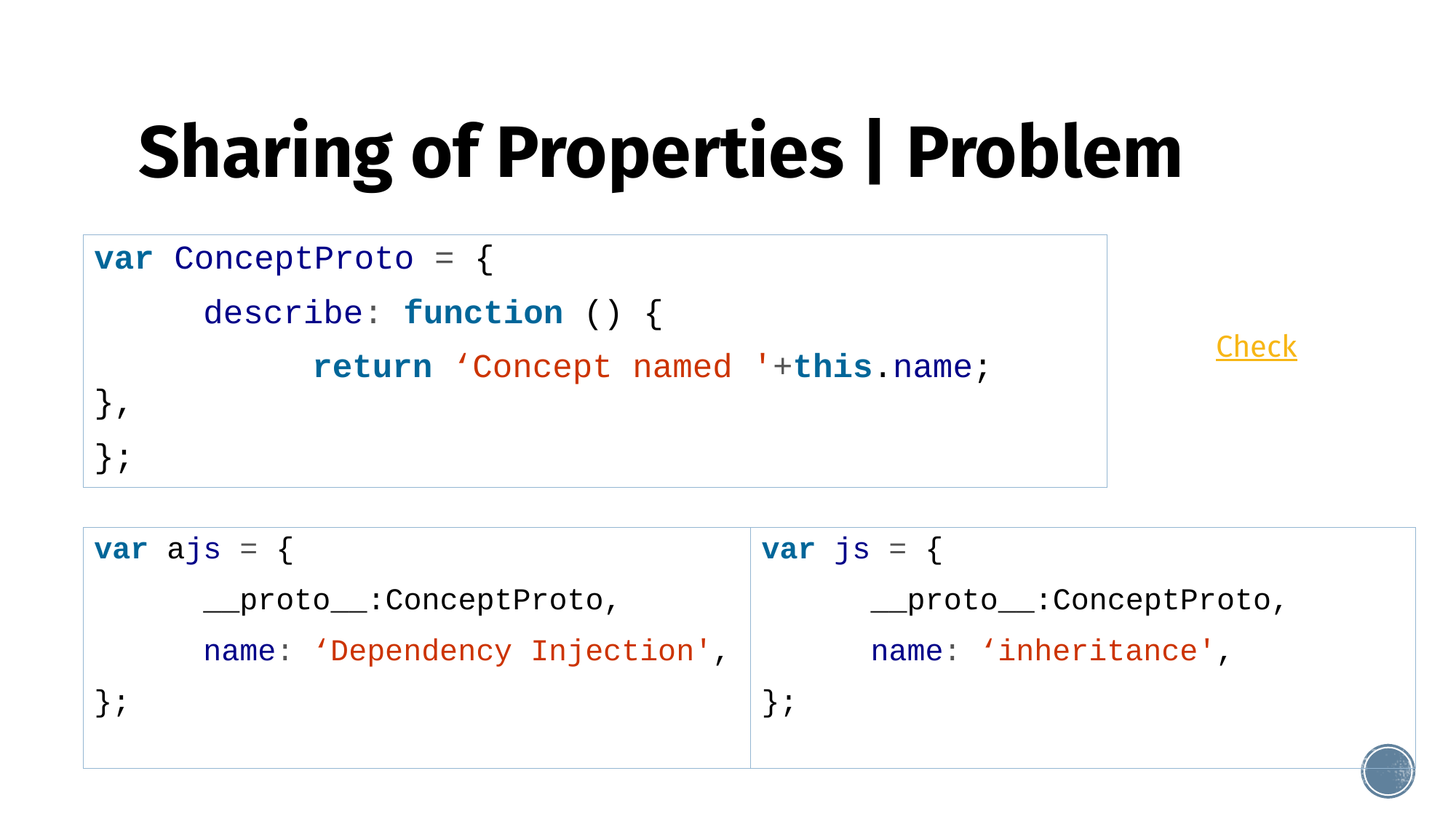

# Sharing of Properties | Problem
var ConceptProto = {
	describe: function () {
		return ‘Concept named '+this.name; 	},
};
Check
var js = {
	__proto__:ConceptProto,
	name: ‘inheritance',
};
var ajs = {
	__proto__:ConceptProto,
	name: ‘Dependency Injection',
};